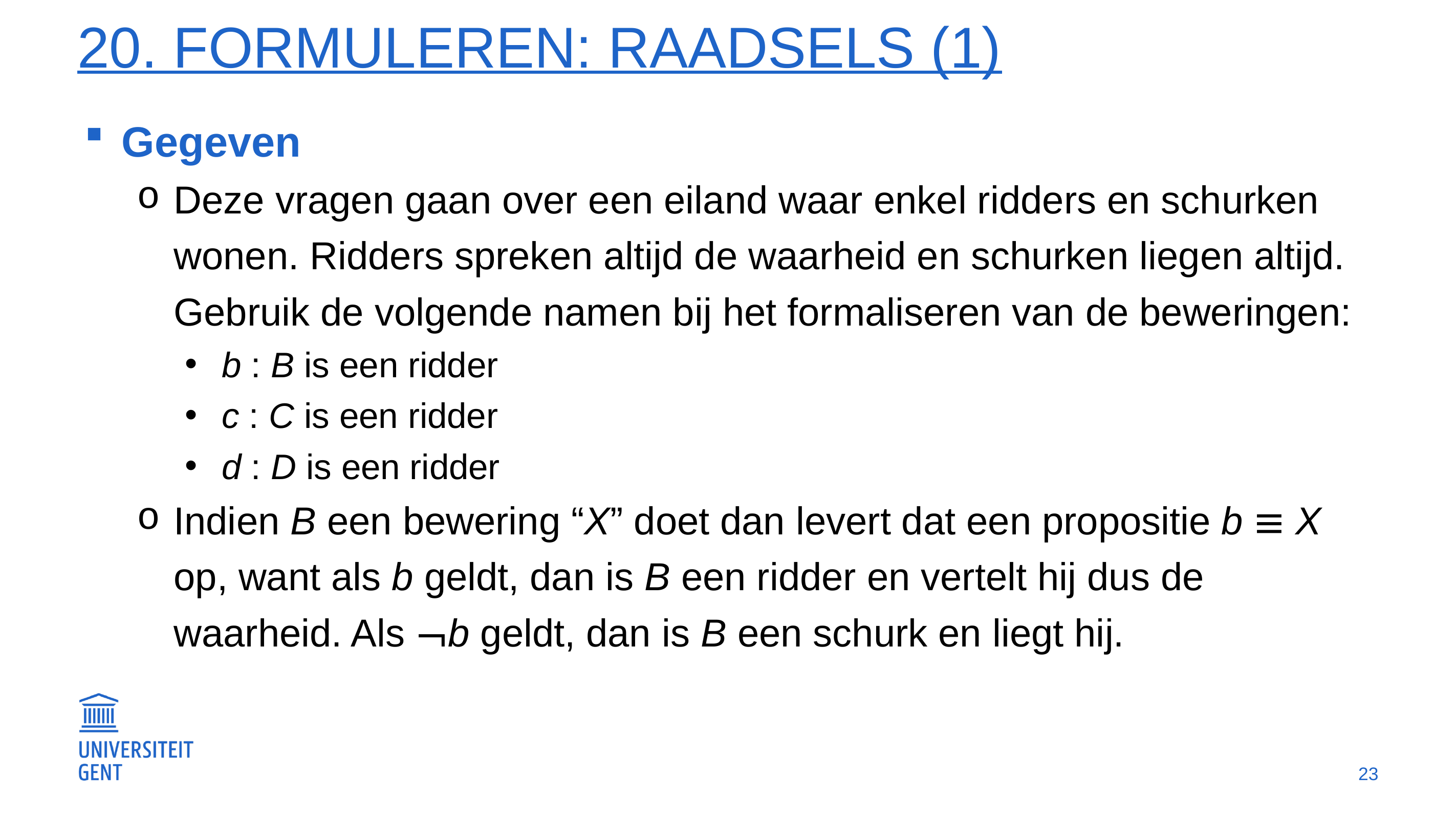

# 20. Formuleren: raadsels (1)
Gegeven
Deze vragen gaan over een eiland waar enkel ridders en schurken wonen. Ridders spreken altijd de waarheid en schurken liegen altijd. Gebruik de volgende namen bij het formaliseren van de beweringen:
b : B is een ridder
c : C is een ridder
d : D is een ridder
Indien B een bewering “X” doet dan levert dat een propositie b ≡ X op, want als b geldt, dan is B een ridder en vertelt hij dus de waarheid. Als ¬b geldt, dan is B een schurk en liegt hij.
23